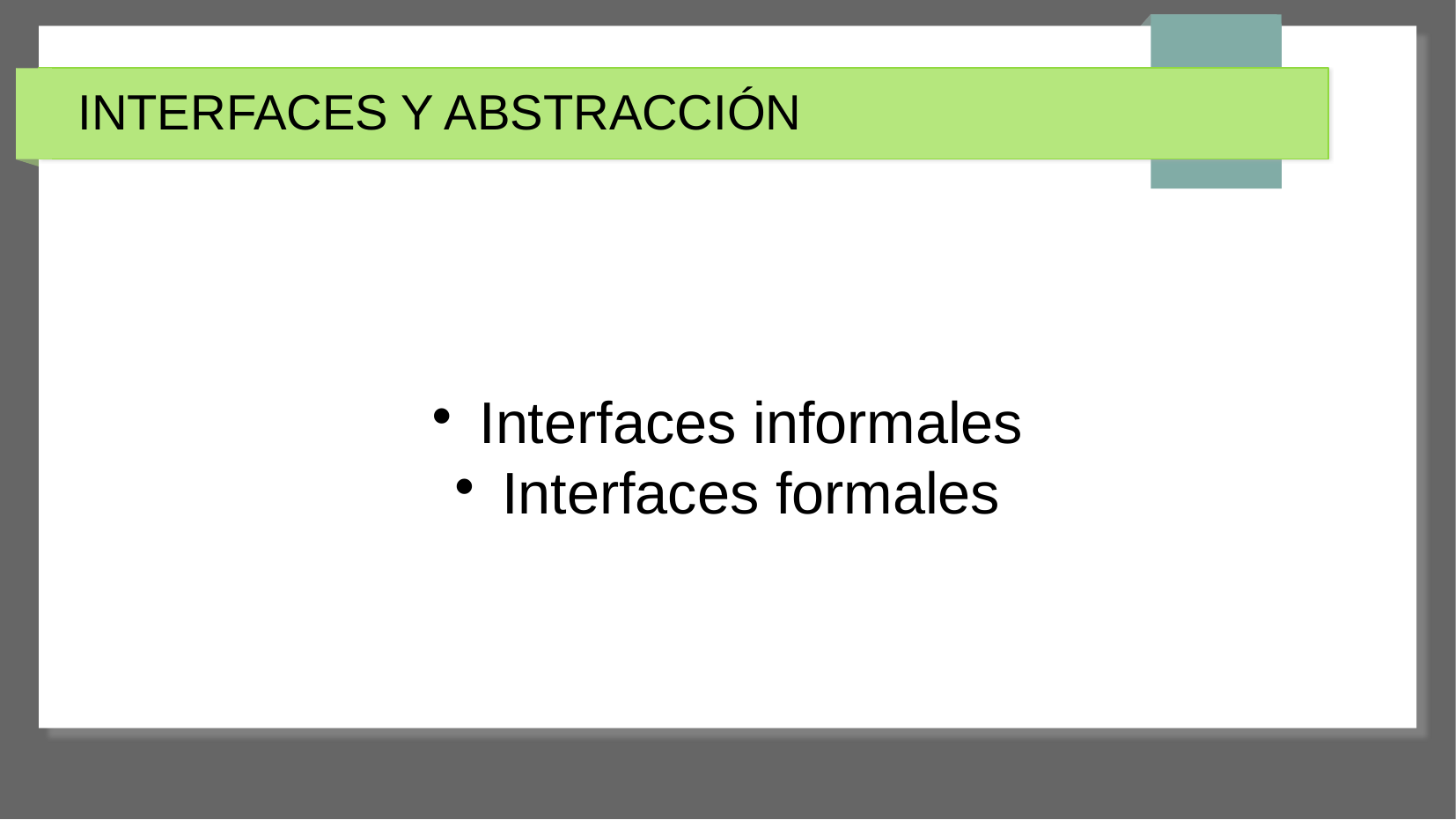

# INTERFACES Y ABSTRACCIÓN
 Interfaces informales
 Interfaces formales